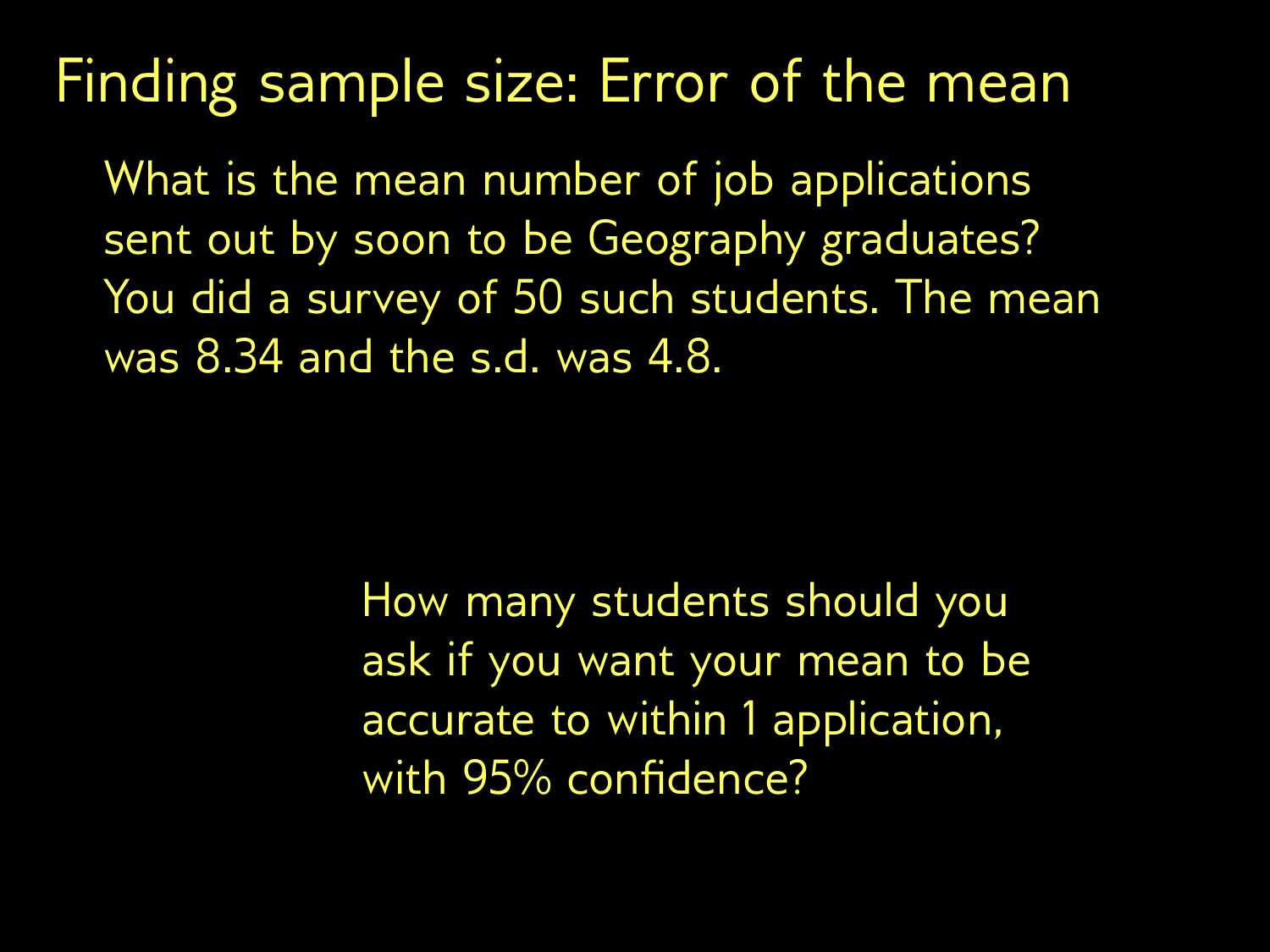

Finding sample size: Error of the mean
What is the mean number of job applications sent out by soon to be Geography graduates? You did a survey of 50 such students. The mean was 8.34 and the s.d. was 4.8.
How many students should you ask if you want your mean to be accurate to within 1 application, with 95% confidence?